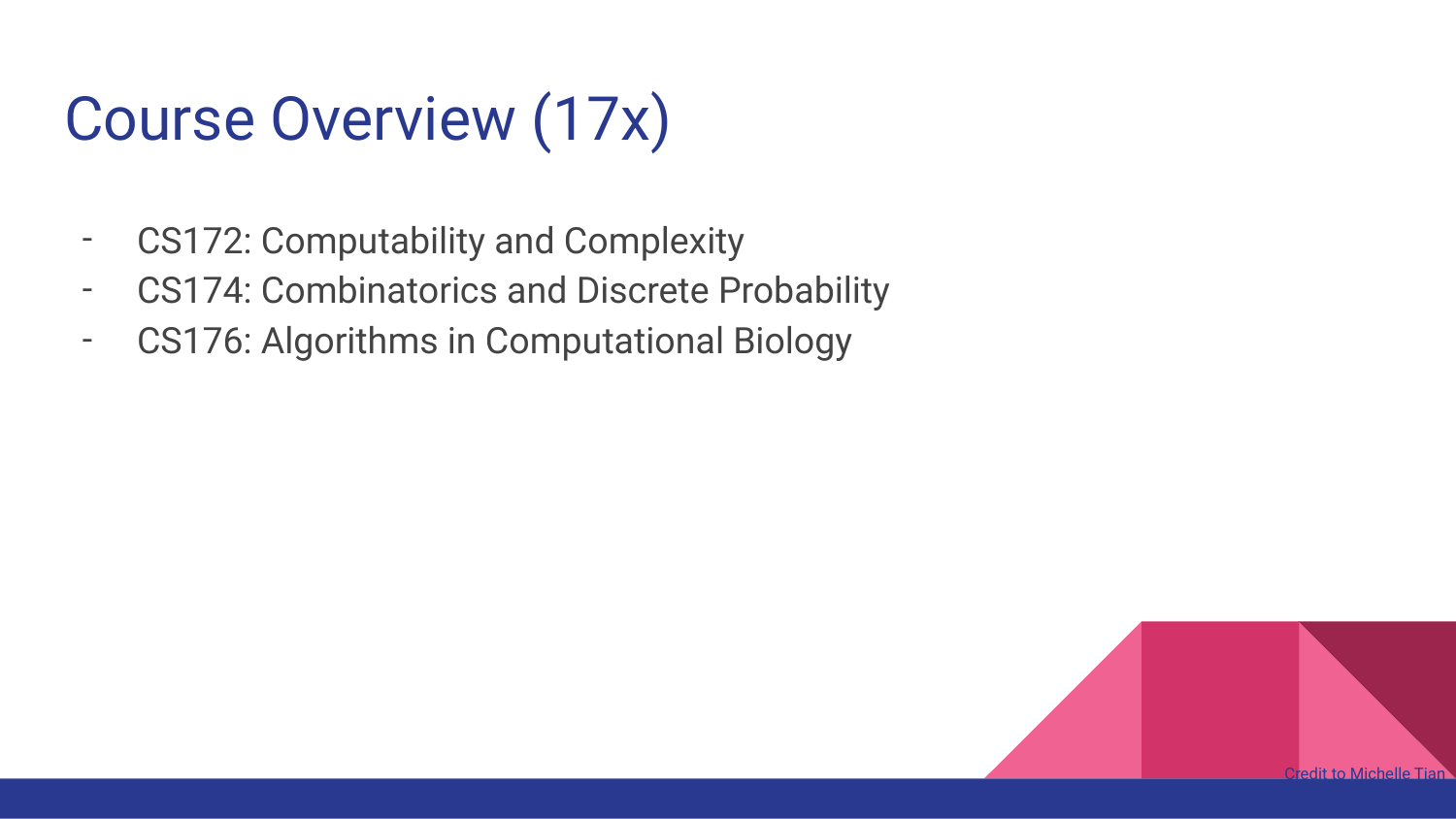

# Course Overview (17x)
CS172: Computability and Complexity
CS174: Combinatorics and Discrete Probability
CS176: Algorithms in Computational Biology
Credit to Michelle Tian